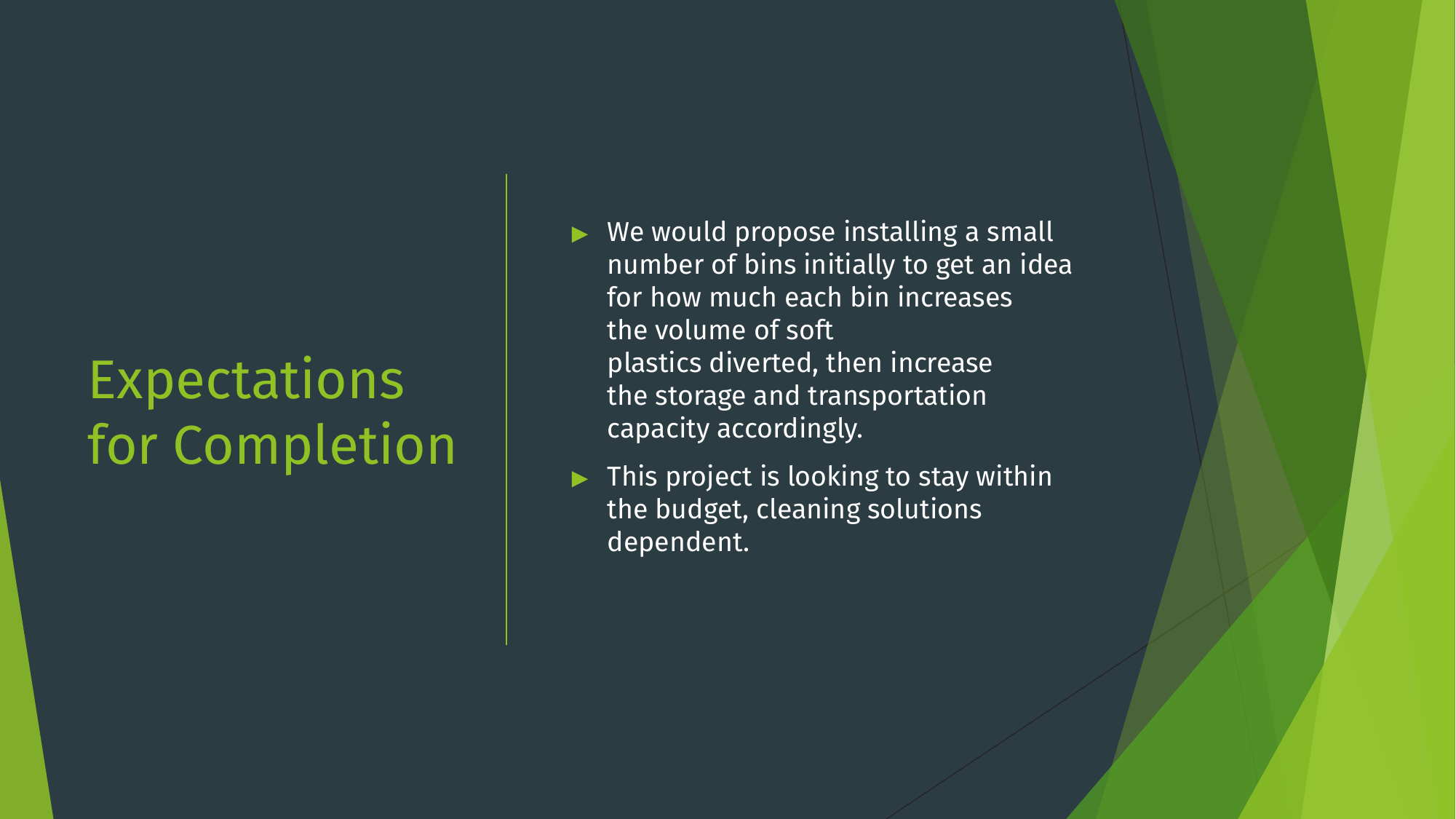

# Expectations for Completion
We would propose installing a small number of bins initially to get an idea for how much each bin increases the volume of soft plastics diverted, then increase the storage and transportation capacity accordingly.
This project is looking to stay within the budget, cleaning solutions dependent.